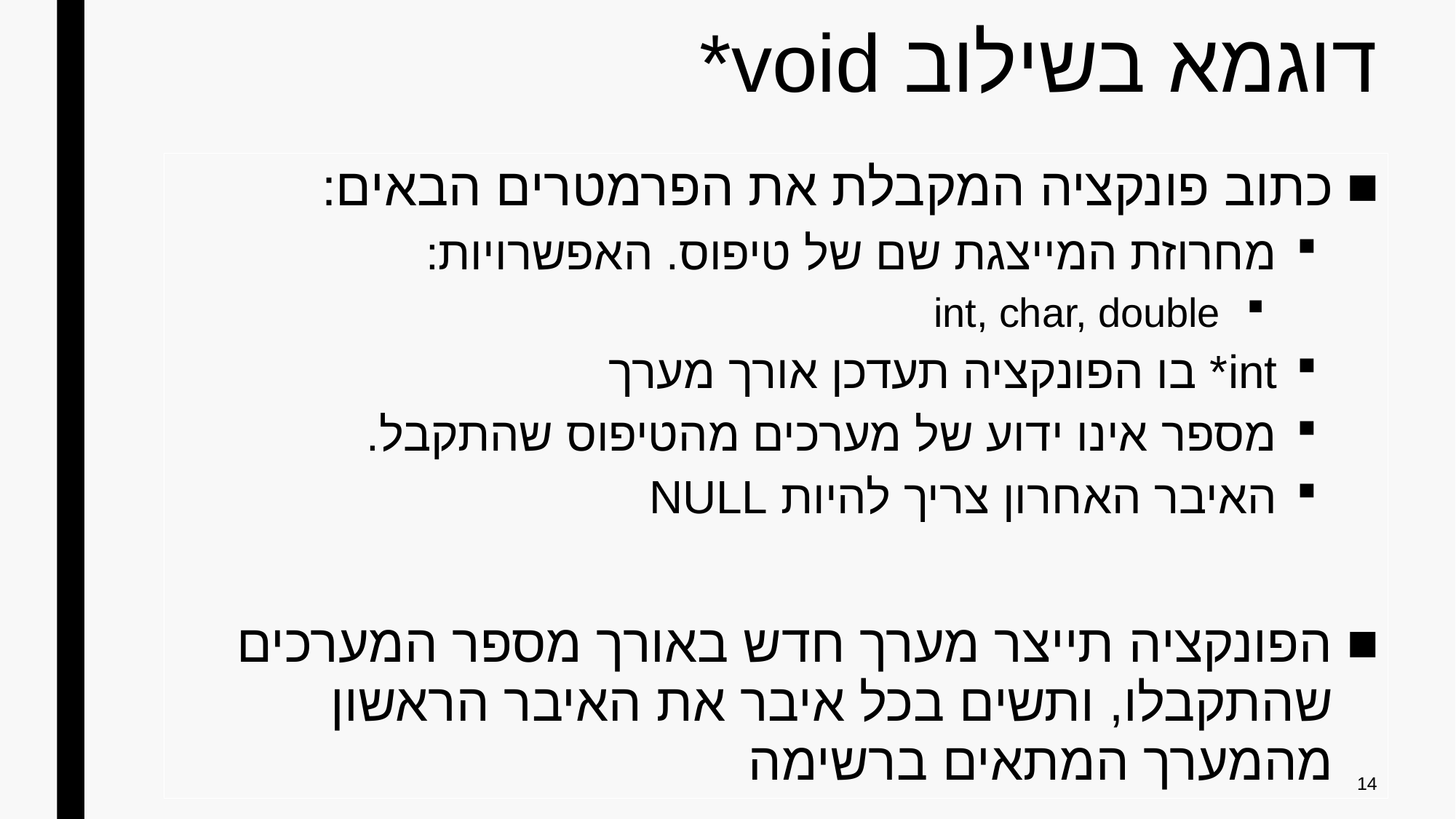

# דוגמא בשילוב void*
כתוב פונקציה המקבלת את הפרמטרים הבאים:
מחרוזת המייצגת שם של טיפוס. האפשרויות:
int, char, double
int* בו הפונקציה תעדכן אורך מערך
מספר אינו ידוע של מערכים מהטיפוס שהתקבל.
האיבר האחרון צריך להיות NULL

הפונקציה תייצר מערך חדש באורך מספר המערכים שהתקבלו, ותשים בכל איבר את האיבר הראשון מהמערך המתאים ברשימה

14